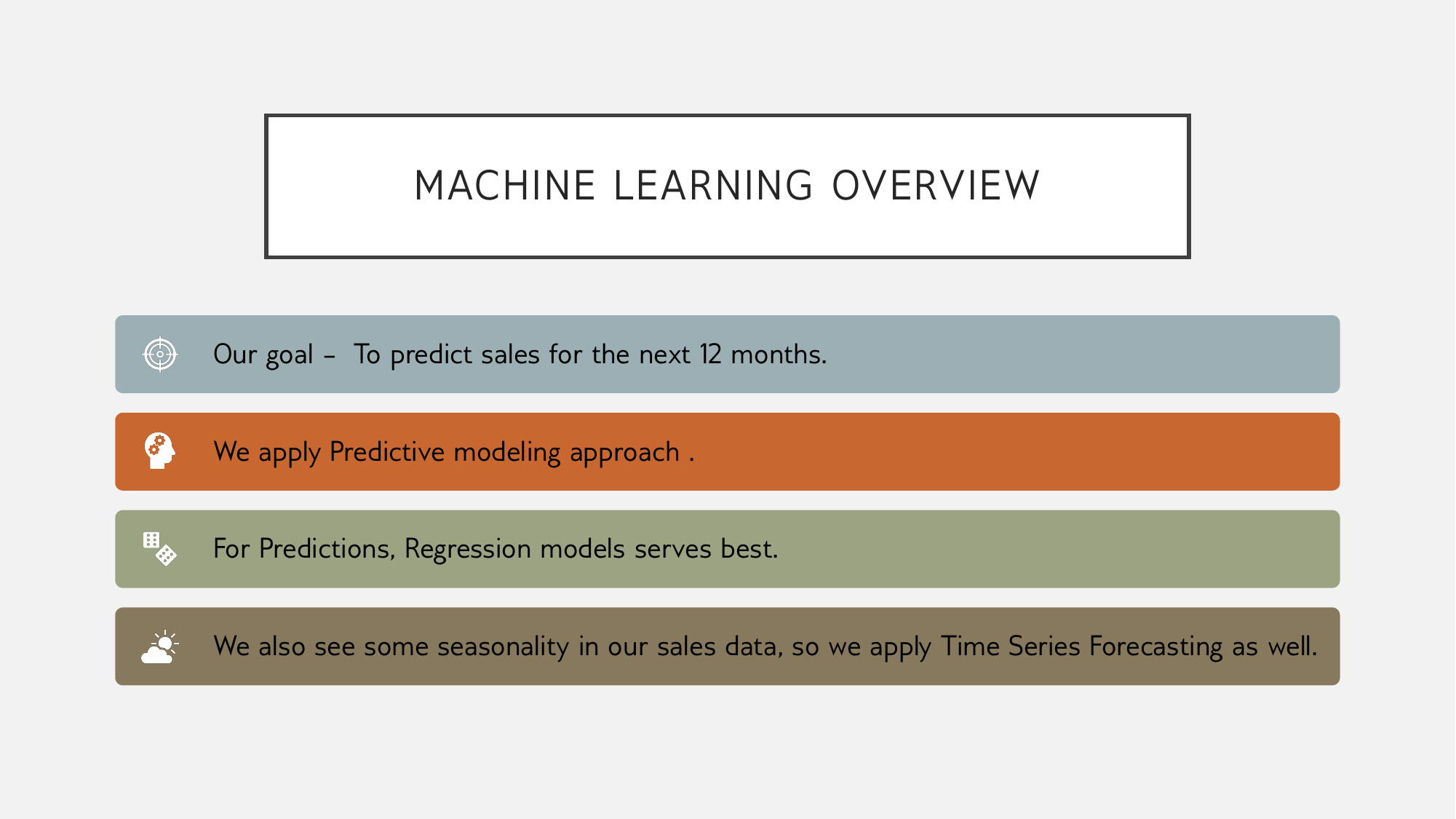

# Machine learning overview
Our goal –  To predict sales for the next 12 months.
We apply Predictive modeling approach .
For Predictions, Regression models serves best.
We also see some seasonality in our sales data, so we apply Time Series Forecasting as well.